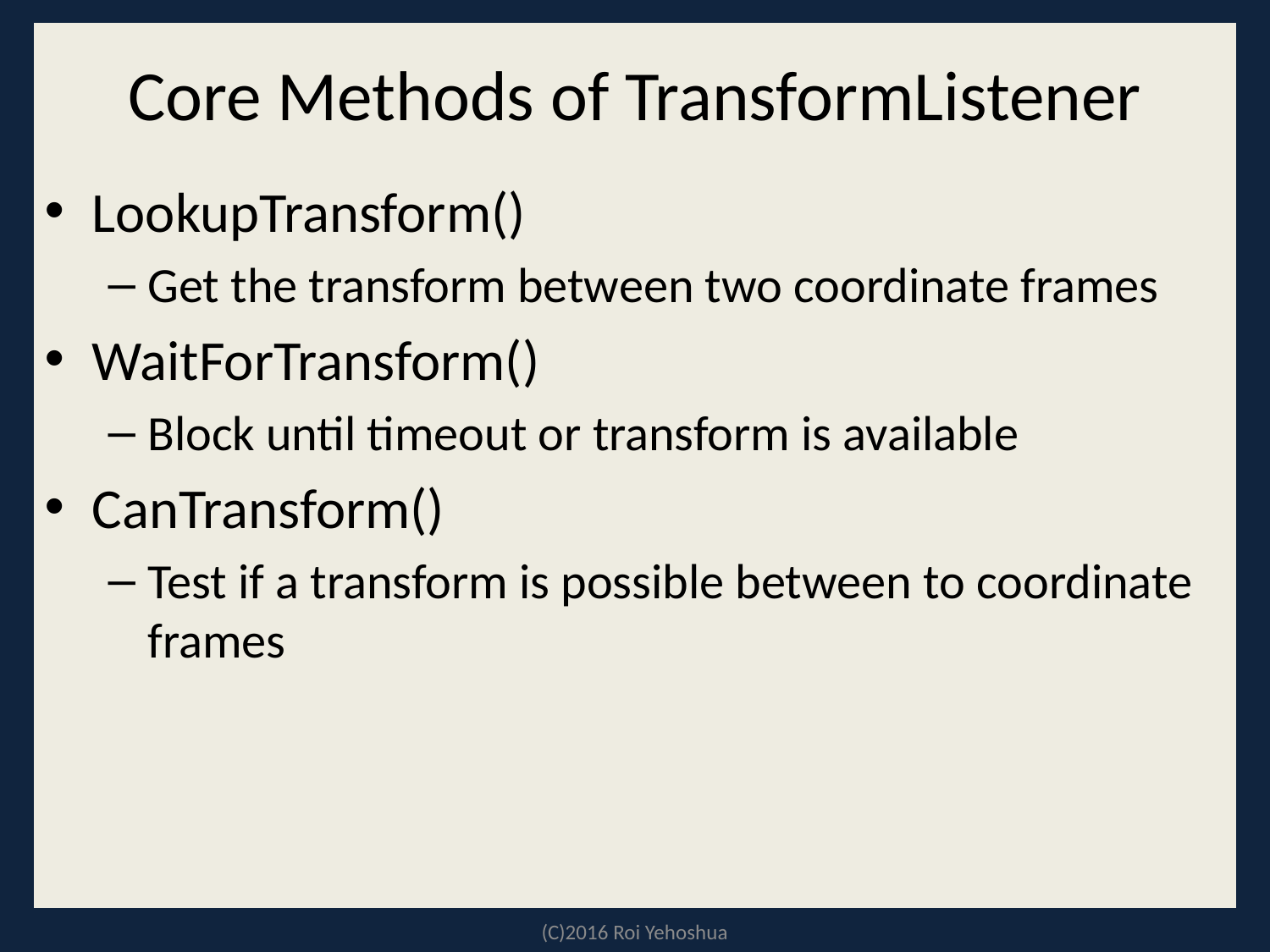

# Core Methods of TransformListener
LookupTransform()
Get the transform between two coordinate frames
WaitForTransform()
Block until timeout or transform is available
CanTransform()
Test if a transform is possible between to coordinate frames

(C)2016 Roi Yehoshua